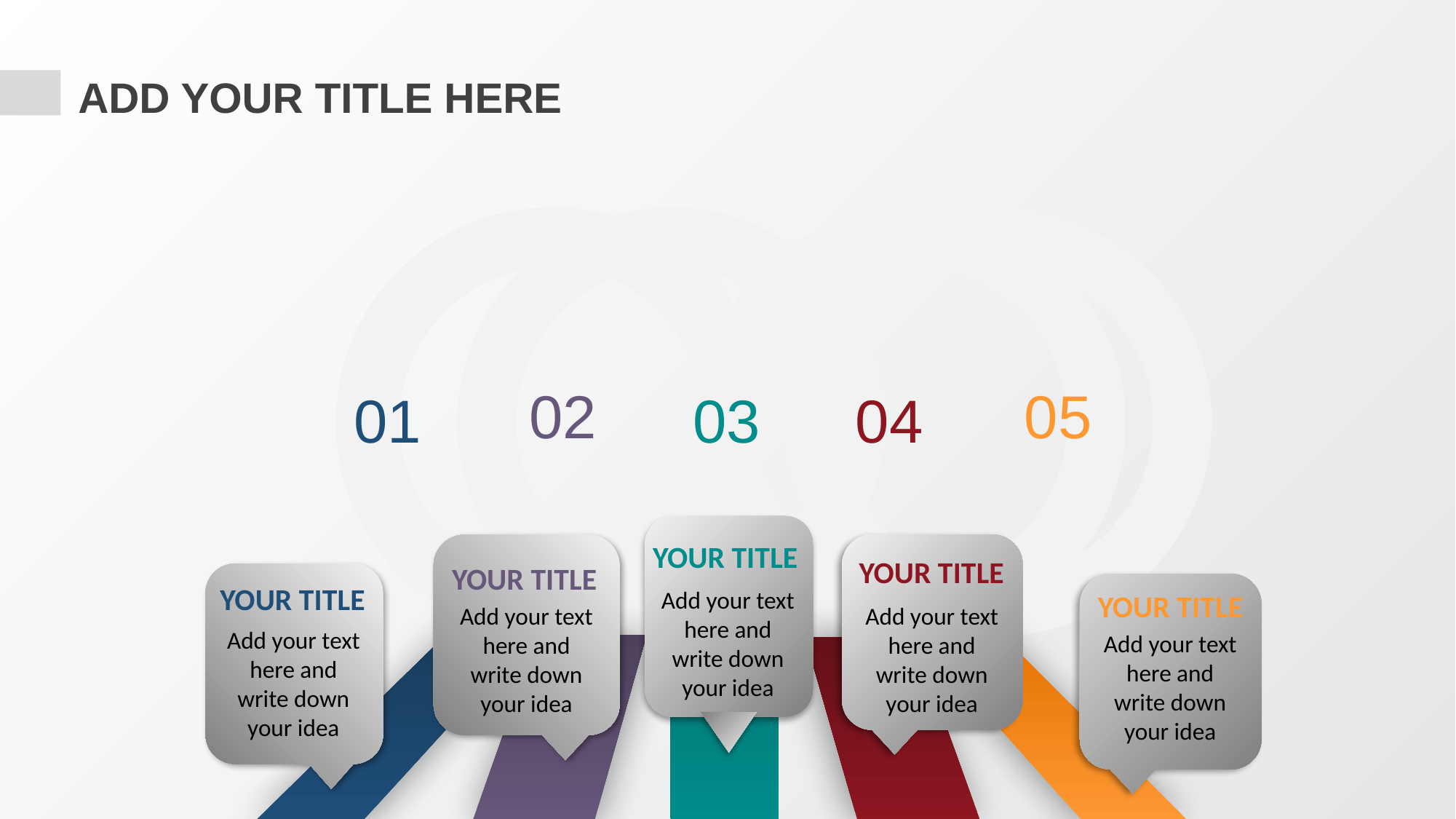

ADD YOUR TITLE HERE

05
02
01
04
03

 YOUR TITLE

 YOUR TITLE
 YOUR TITLE

 YOUR TITLE
Add your text here and write down your idea
 YOUR TITLE
Add your text here and write down your idea
Add your text here and write down your idea
Add your text here and write down your idea
Add your text here and write down your idea